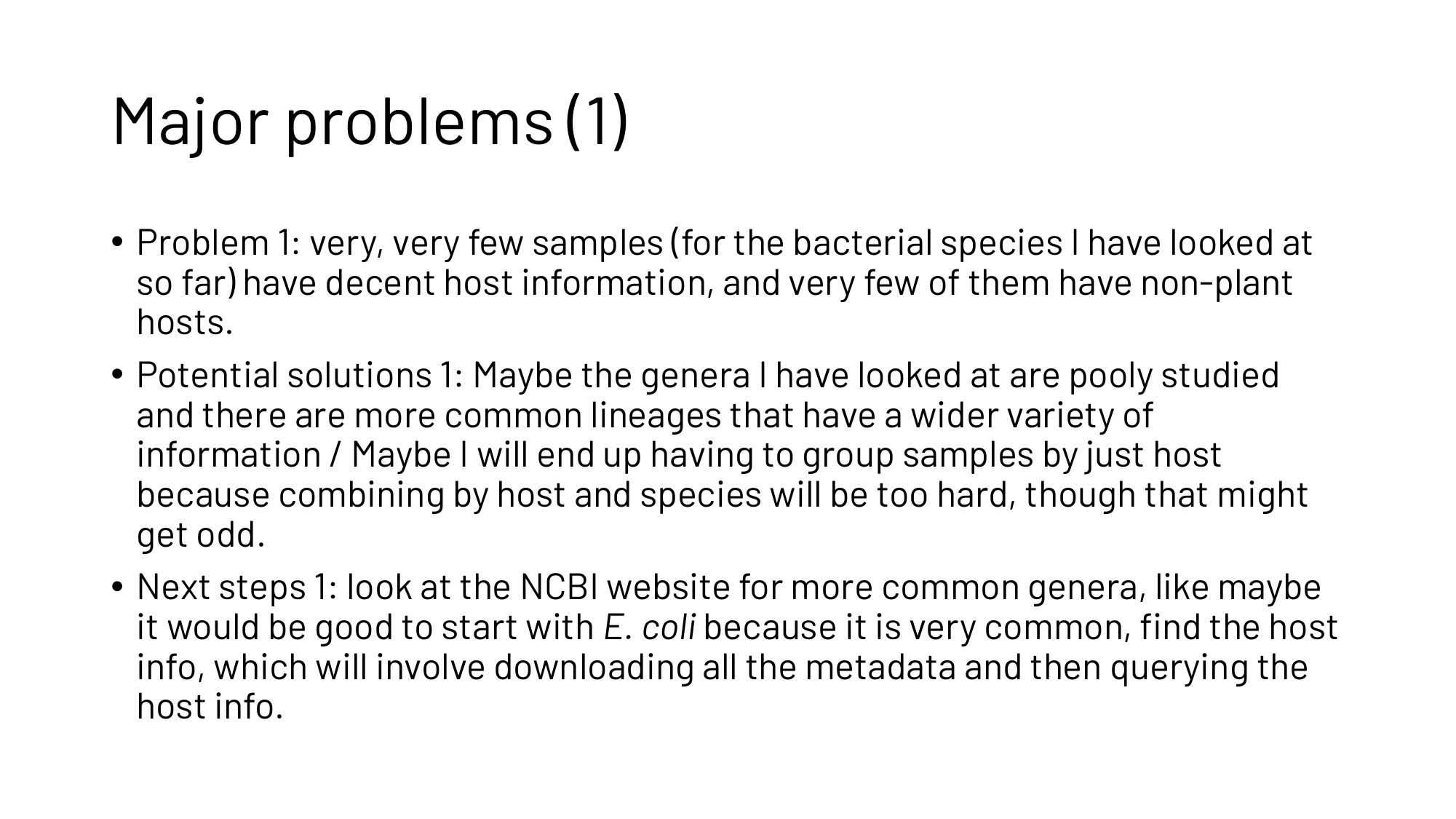

# Major problems (1)
Problem 1: very, very few samples (for the bacterial species I have looked at so far) have decent host information, and very few of them have non-plant hosts.
Potential solutions 1: Maybe the genera I have looked at are pooly studied and there are more common lineages that have a wider variety of information / Maybe I will end up having to group samples by just host because combining by host and species will be too hard, though that might get odd.
Next steps 1: look at the NCBI website for more common genera, like maybe it would be good to start with E. coli because it is very common, find the host info, which will involve downloading all the metadata and then querying the host info.